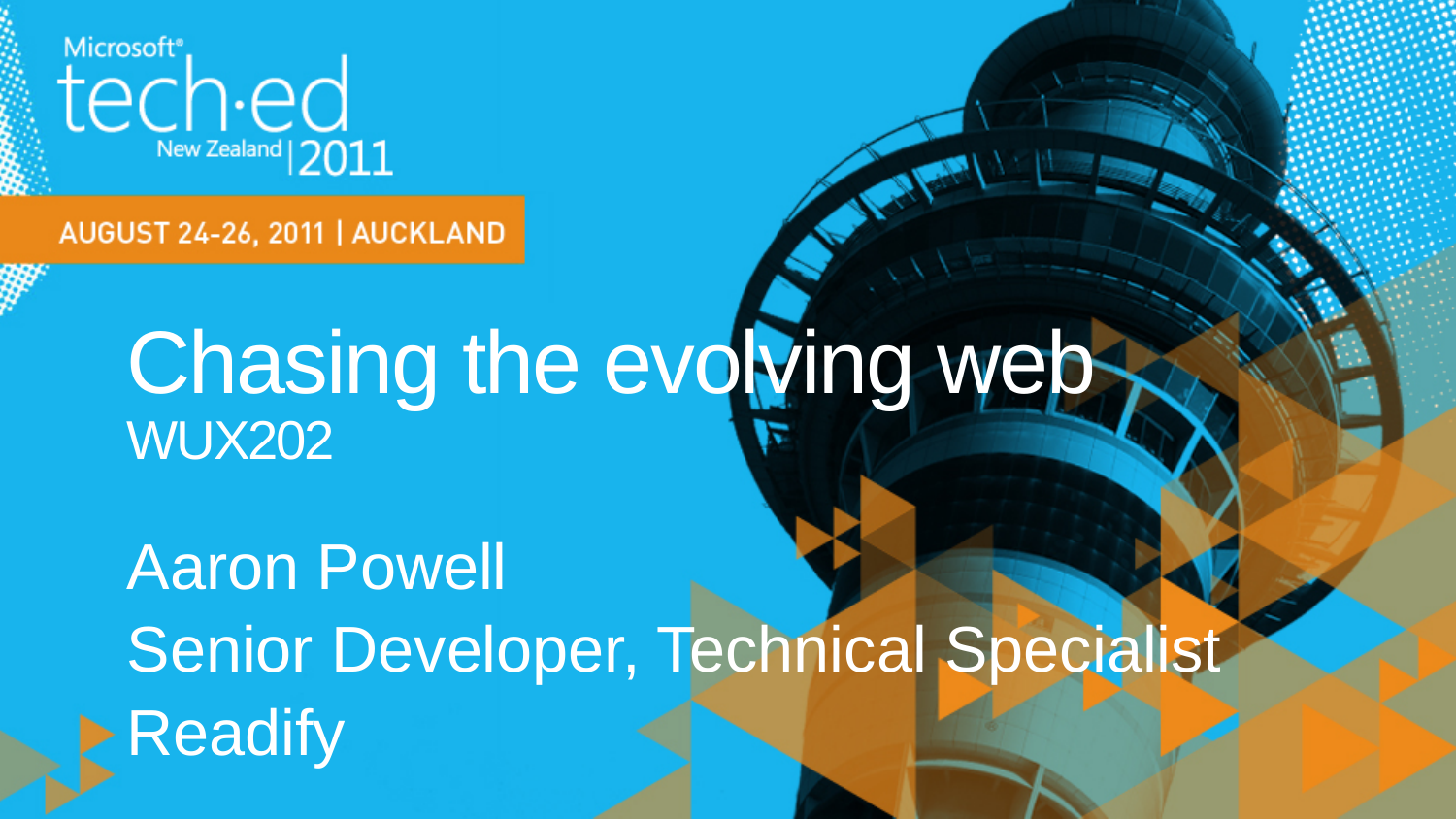

Chasing the evolving web
WUX202
Aaron Powell
Senior Developer, Technical Specialist
Readify